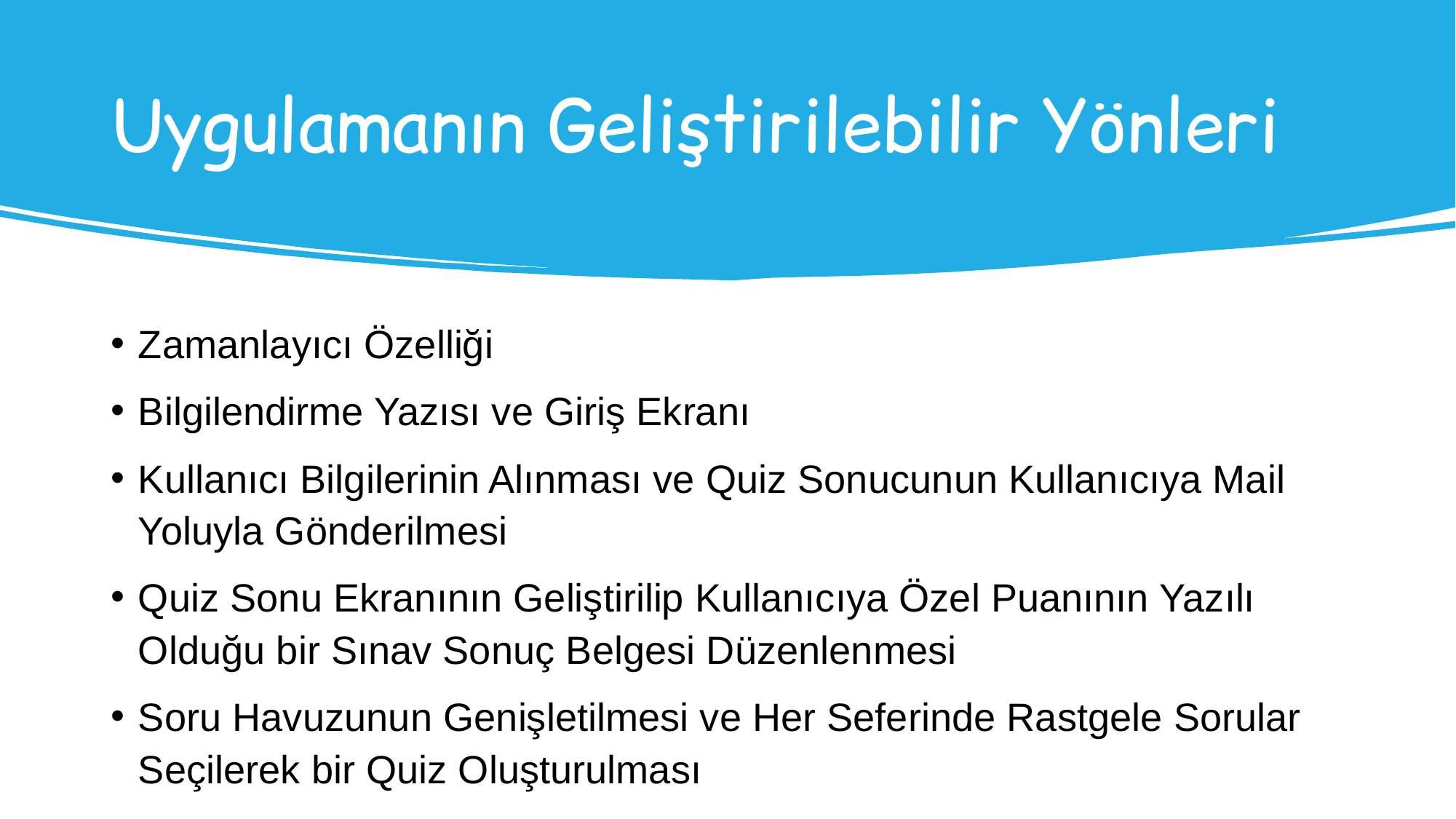

# Uygulamanın Geliştirilebilir Yönleri
Zamanlayıcı Özelliği
Bilgilendirme Yazısı ve Giriş Ekranı
Kullanıcı Bilgilerinin Alınması ve Quiz Sonucunun Kullanıcıya Mail Yoluyla Gönderilmesi
Quiz Sonu Ekranının Geliştirilip Kullanıcıya Özel Puanının Yazılı Olduğu bir Sınav Sonuç Belgesi Düzenlenmesi
Soru Havuzunun Genişletilmesi ve Her Seferinde Rastgele Sorular Seçilerek bir Quiz Oluşturulması